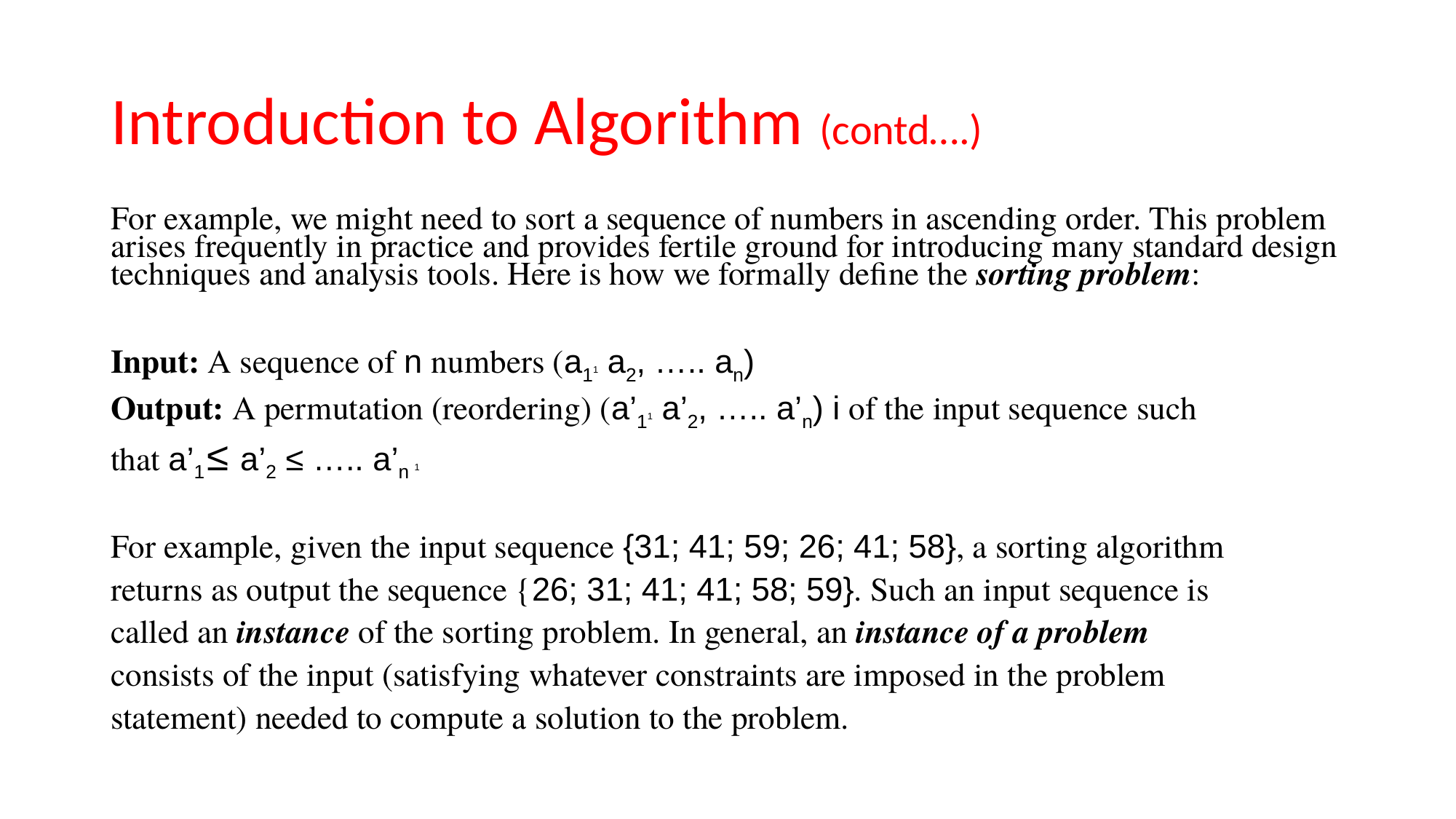

# Introduction to Algorithm (contd….)
For example, we might need to sort a sequence of numbers in ascending order. This problem arises frequently in practice and provides fertile ground for introducing many standard design techniques and analysis tools. Here is how we formally define the sorting problem:

Input: A sequence of n numbers (a11 a2, ….. an)
Output: A permutation (reordering) (a’11 a’2, ….. a’n) i of the input sequence such
that a’1 ≤ a’2 ≤ ….. a’n 1

For example, given the input sequence {31; 41; 59; 26; 41; 58}, a sorting algorithm
returns as output the sequence {26; 31; 41; 41; 58; 59}. Such an input sequence is
called an instance of the sorting problem. In general, an instance of a problem
consists of the input (satisfying whatever constraints are imposed in the problem
statement) needed to compute a solution to the problem.